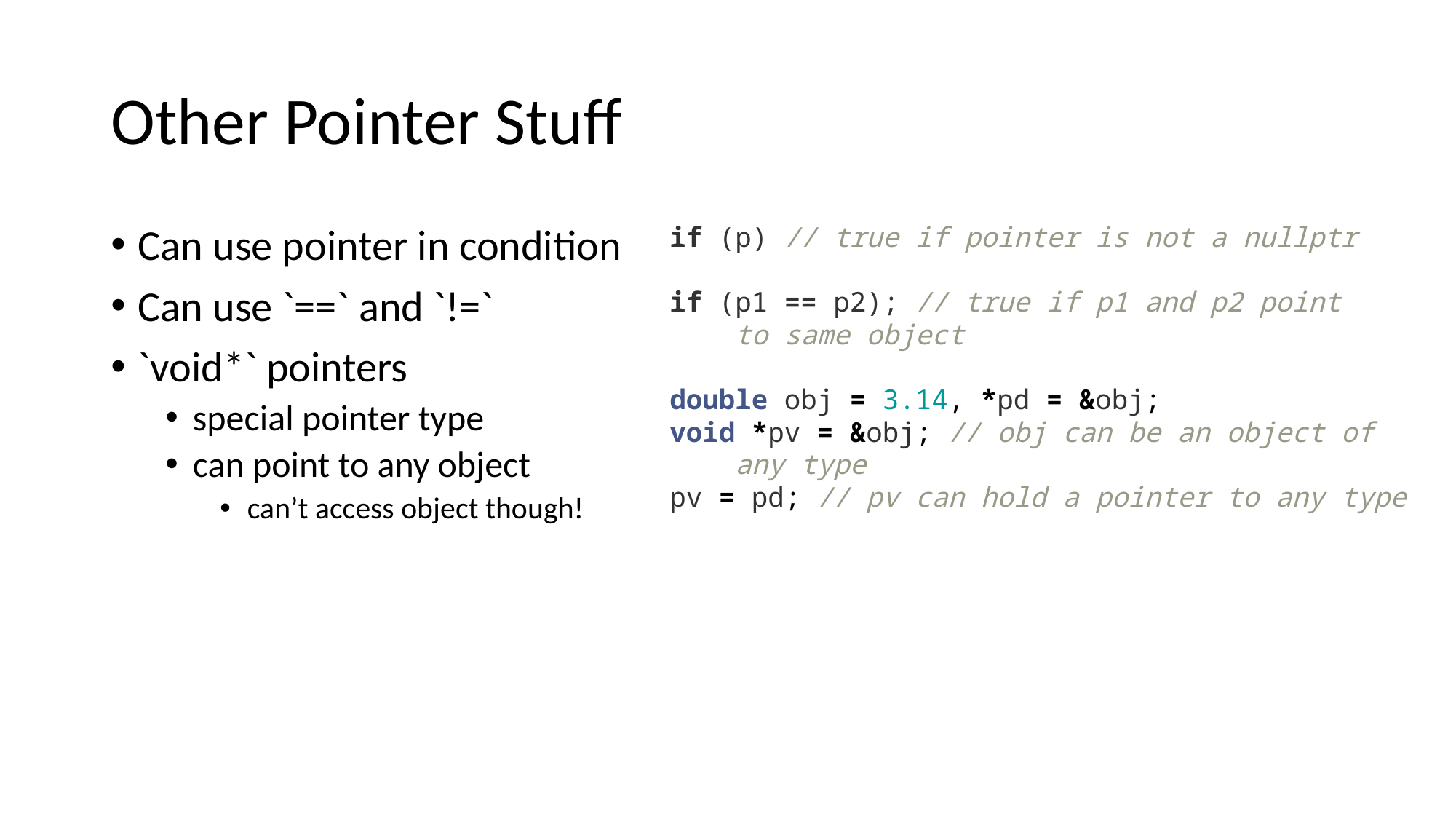

# Other Pointer Stuff
Can use pointer in condition
Can use `==` and `!=`
`void*` pointers
special pointer type
can point to any object
can’t access object though!
if (p) // true if pointer is not a nullptr

if (p1 == p2); // true if p1 and p2 point
    to same object

double obj = 3.14, *pd = &obj;
void *pv = &obj; // obj can be an object of
    any type
pv = pd; // pv can hold a pointer to any type